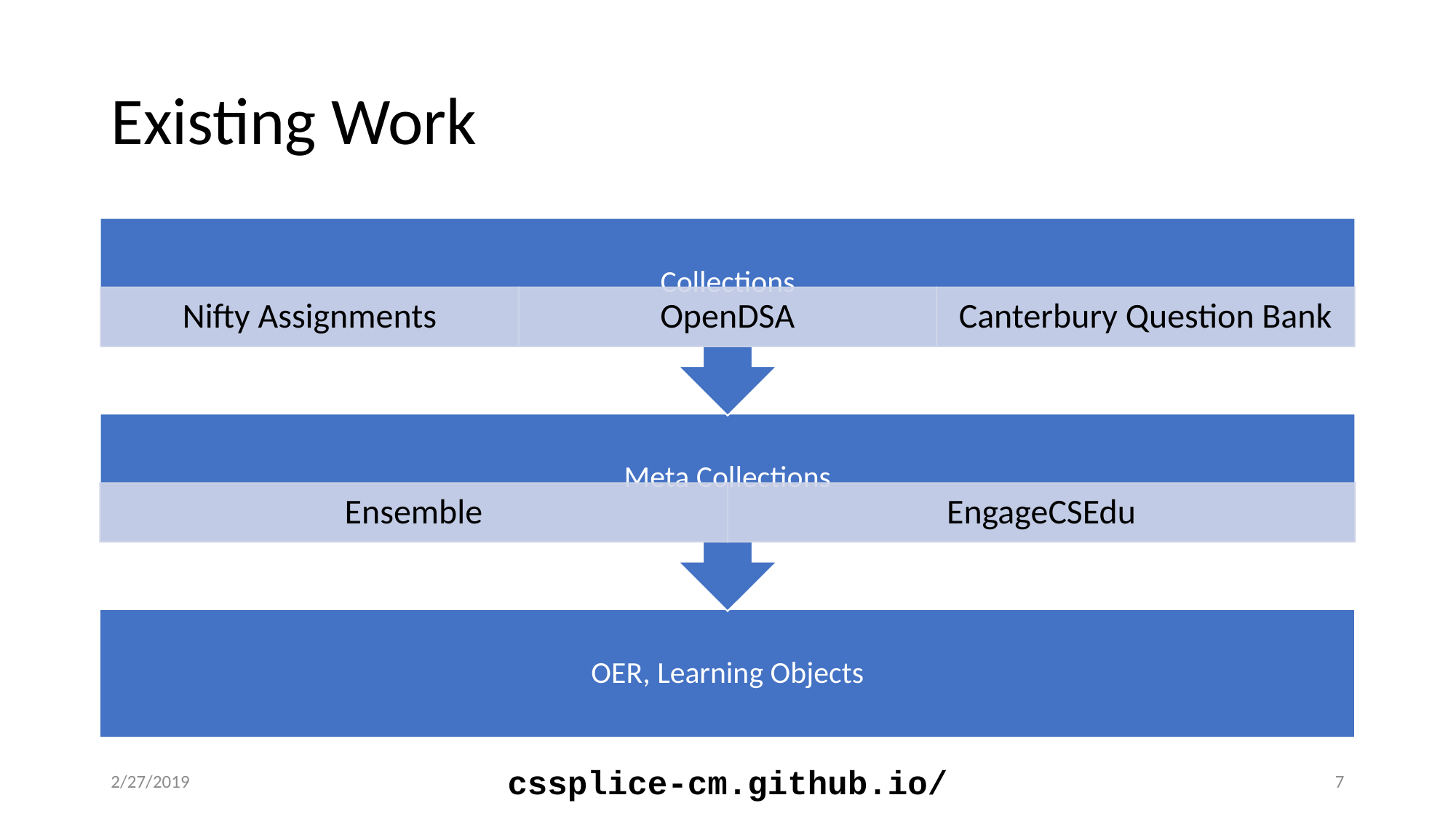

# Existing Work
OER, Learning Objects
Meta Collections
Ensemble
EngageCSEdu
Collections
Nifty Assignments
OpenDSA
Canterbury Question Bank
2/27/2019
cssplice-cm.github.io/
7